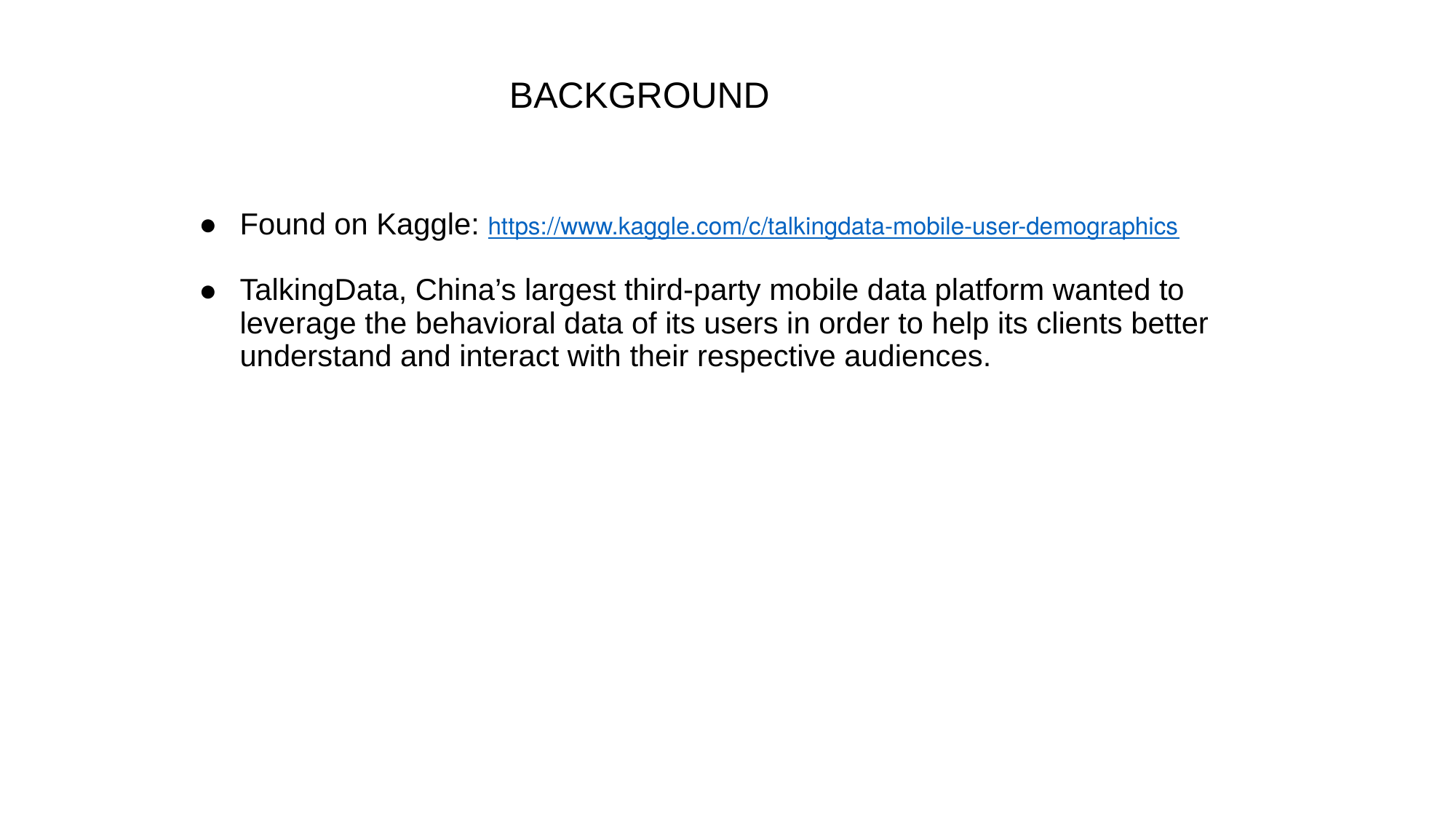

# BACKGROUND
Found on Kaggle: https://www.kaggle.com/c/talkingdata-mobile-user-demographics

TalkingData, China’s largest third-party mobile data platform wanted to leverage the behavioral data of its users in order to help its clients better understand and interact with their respective audiences.